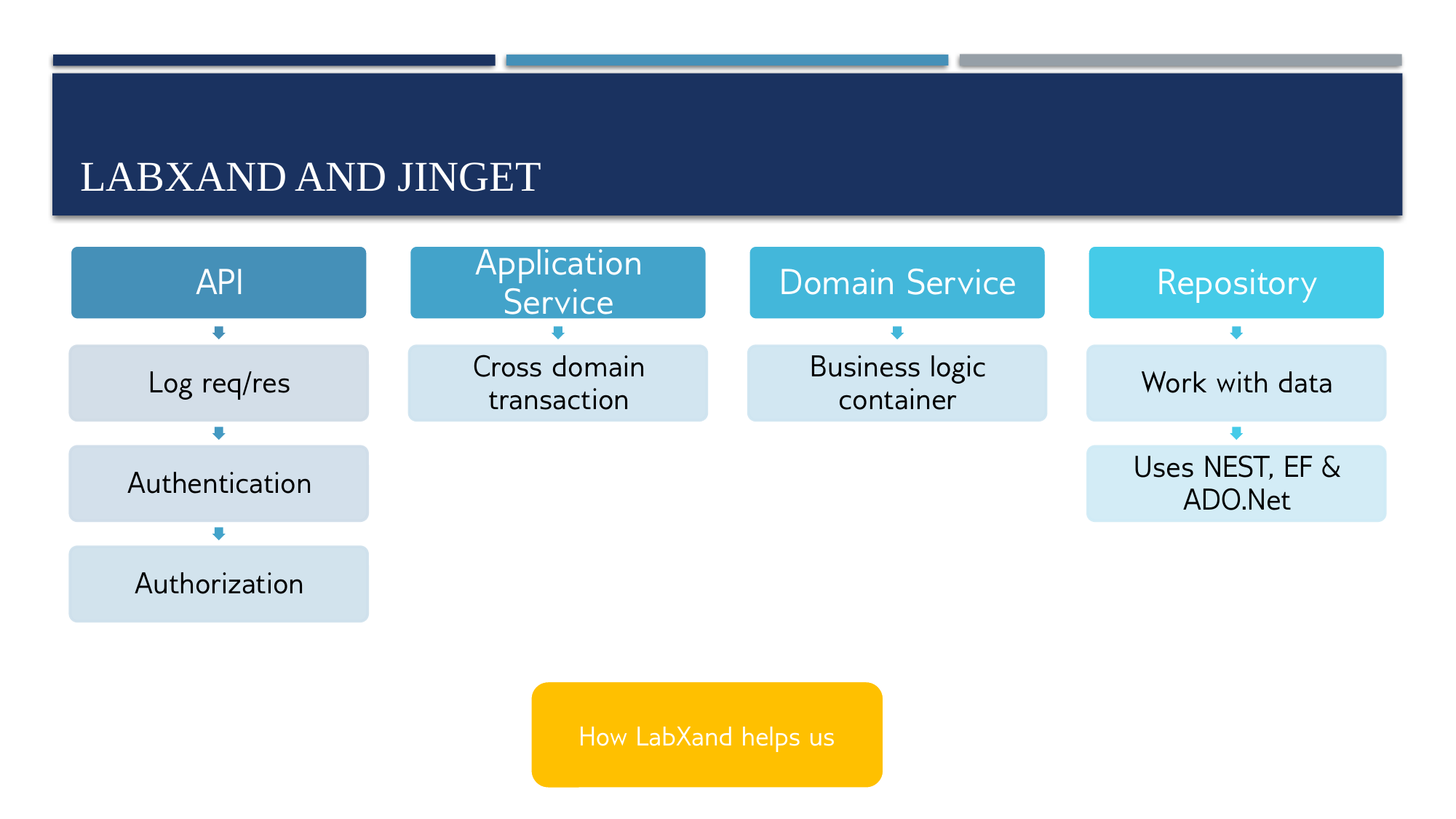

# Labxand and Jinget
API
Log req/res
Authentication
Authorization
Application Service
Cross domain transaction
Domain Service
Business logic container
Repository
Work with data
Uses NEST, EF & ADO.Net
How LabXand helps us